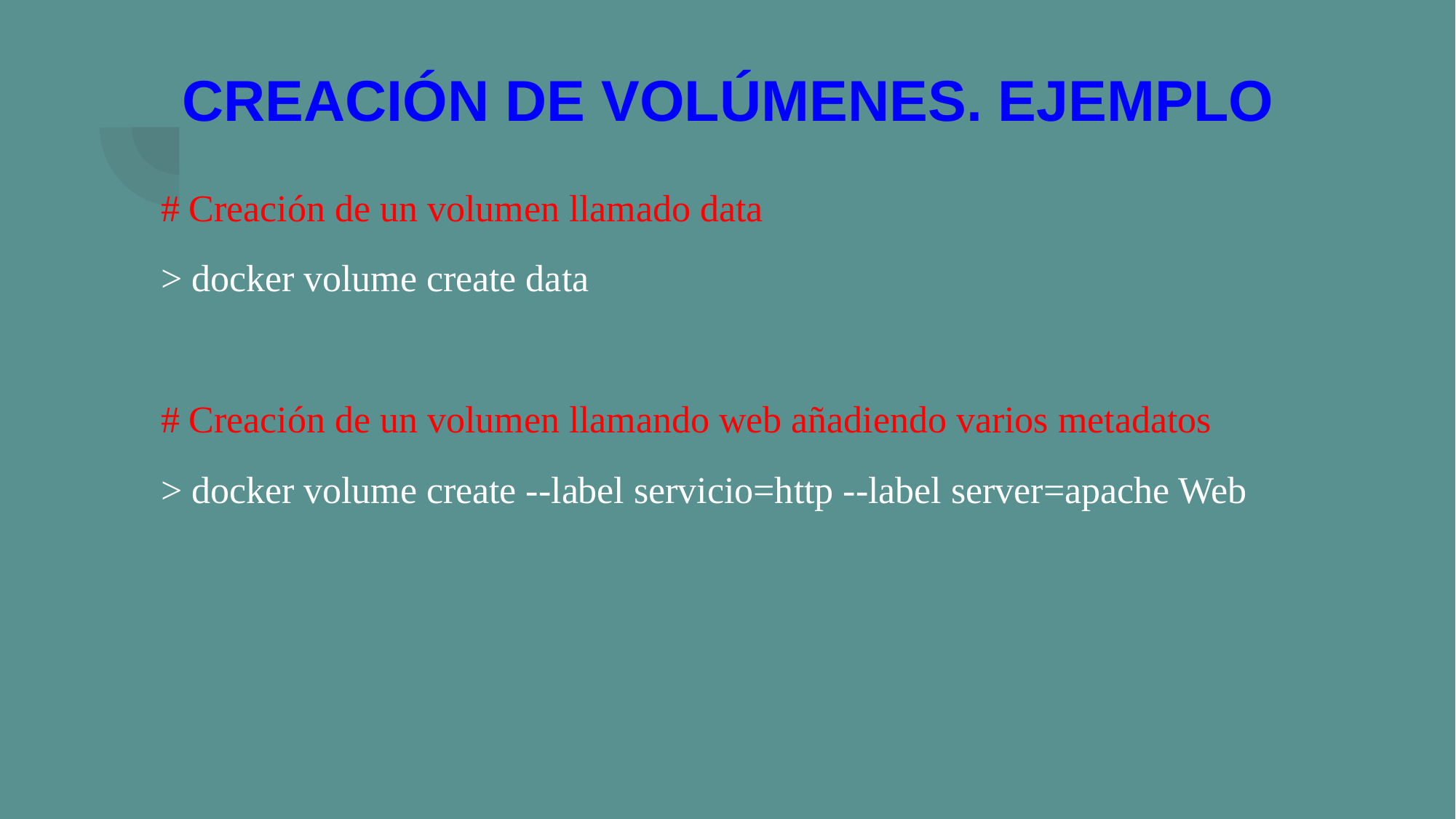

# CREACIÓN DE VOLÚMENES. EJEMPLO
# Creación de un volumen llamado data
> docker volume create data

# Creación de un volumen llamando web añadiendo varios metadatos
> docker volume create --label servicio=http --label server=apache Web